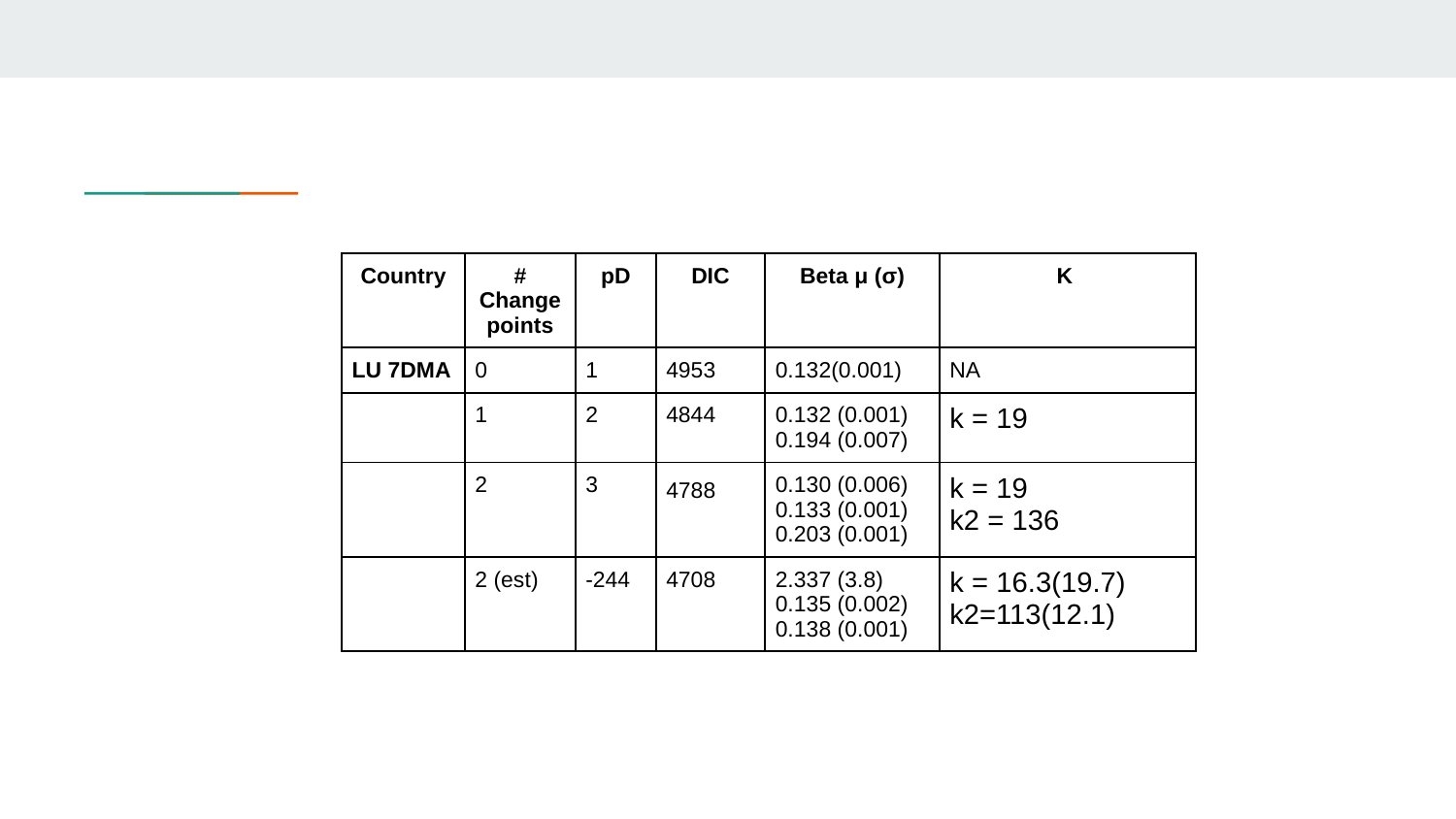

| Country | # Change points | pD | DIC | Beta μ (σ) | Κ |
| --- | --- | --- | --- | --- | --- |
| LU 7DMA | 0 | 1 | 4953 | 0.132(0.001) | NA |
|  | 1 | 2 | 4844 | 0.132 (0.001) 0.194 (0.007) | k = 19 |
|  | 2 | 3 | 4788 | 0.130 (0.006) 0.133 (0.001) 0.203 (0.001) | k = 19 k2 = 136 |
|  | 2 (est) | -244 | 4708 | 2.337 (3.8) 0.135 (0.002) 0.138 (0.001) | k = 16.3(19.7) k2=113(12.1) |